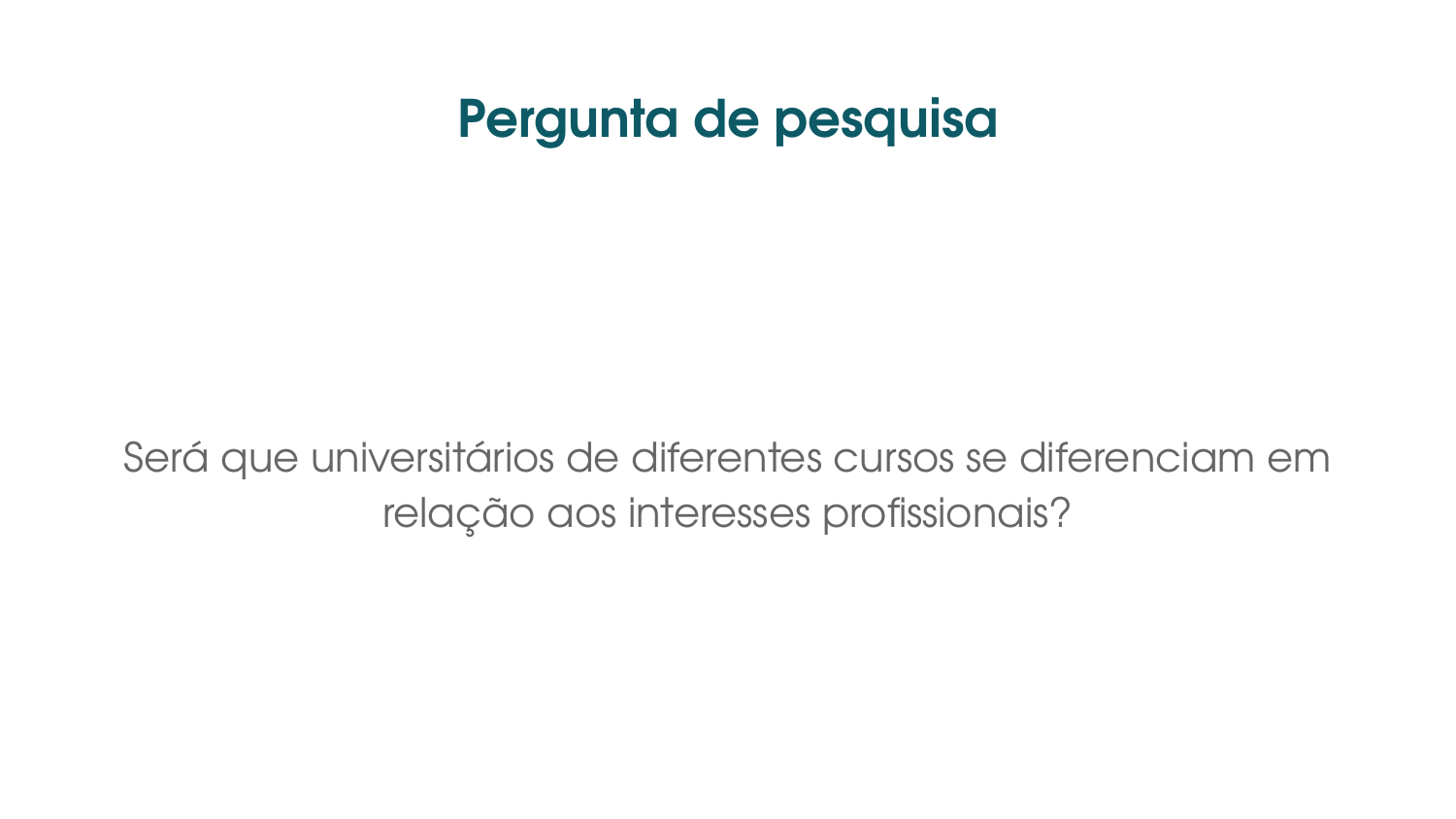

# Pergunta de pesquisa
Será que universitários de diferentes cursos se diferenciam em relação aos interesses profissionais?